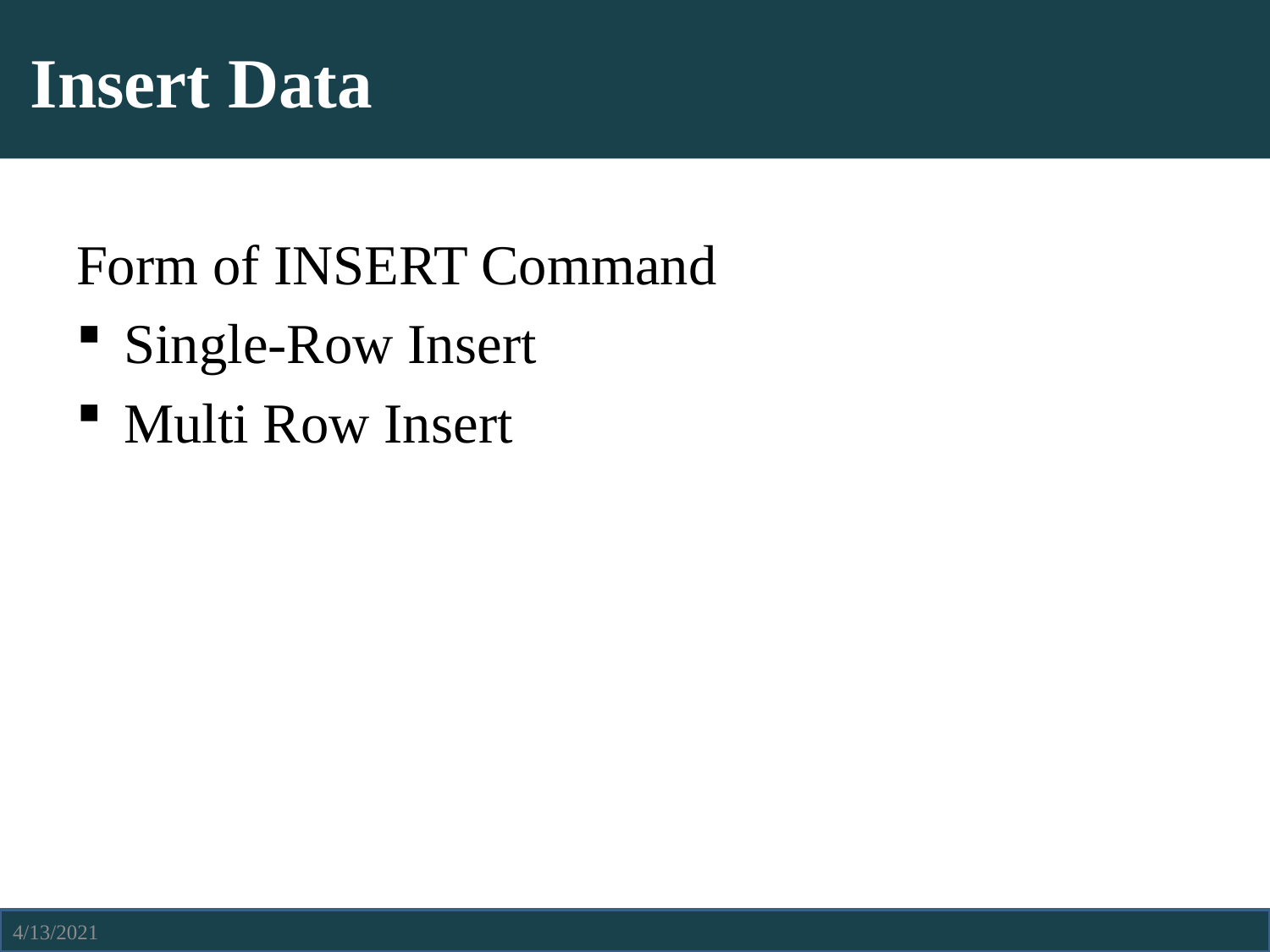

# Insert Data
Form of INSERT Command
Single-Row Insert
Multi Row Insert
4/13/2021